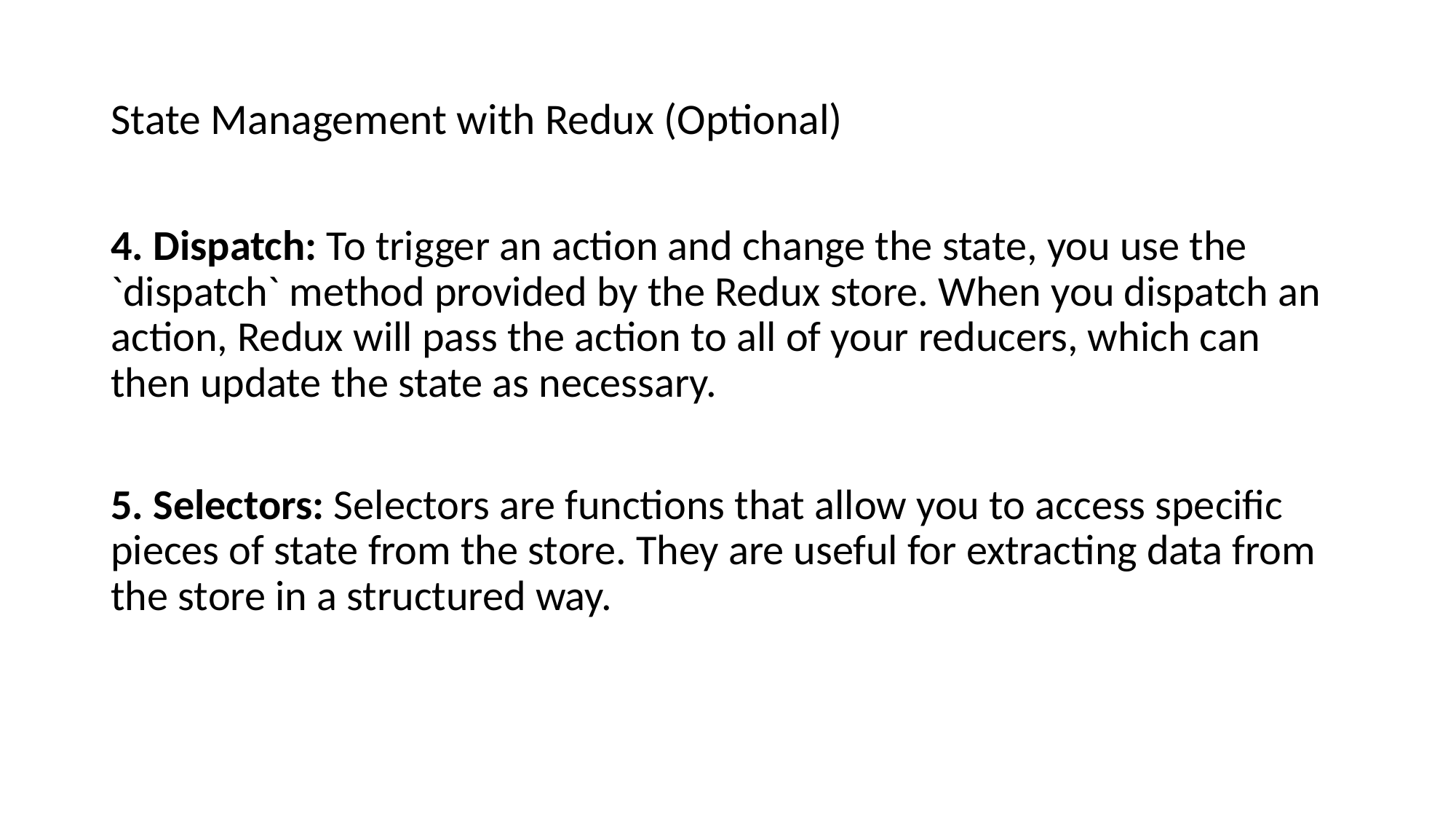

# State Management with Redux (Optional)
4. Dispatch: To trigger an action and change the state, you use the `dispatch` method provided by the Redux store. When you dispatch an action, Redux will pass the action to all of your reducers, which can then update the state as necessary.

5. Selectors: Selectors are functions that allow you to access specific pieces of state from the store. They are useful for extracting data from the store in a structured way.